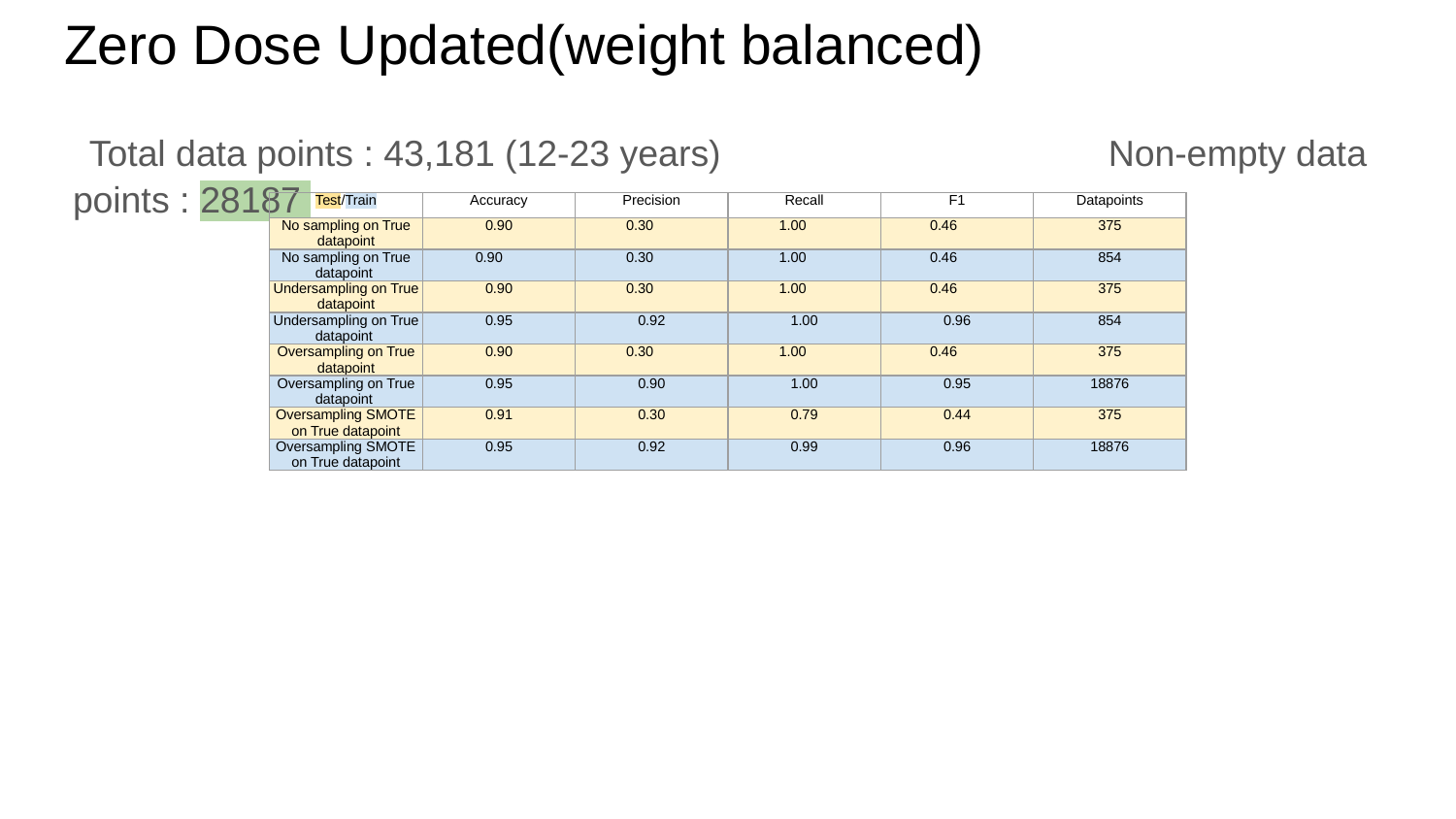

# Zero Dose Updated(weight balanced)
Total data points : 43,181 (12-23 years)			Non-empty data points : 28187 																	26958 False,1229 True
| Test/Train | Accuracy | Precision | Recall | F1 | Datapoints |
| --- | --- | --- | --- | --- | --- |
| No sampling on True datapoint | 0.90 | 0.30 | 1.00 | 0.46 | 375 |
| No sampling on True datapoint | 0.90 | 0.30 | 1.00 | 0.46 | 854 |
| Undersampling on True datapoint | 0.90 | 0.30 | 1.00 | 0.46 | 375 |
| Undersampling on True datapoint | 0.95 | 0.92 | 1.00 | 0.96 | 854 |
| Oversampling on True datapoint | 0.90 | 0.30 | 1.00 | 0.46 | 375 |
| Oversampling on True datapoint | 0.95 | 0.90 | 1.00 | 0.95 | 18876 |
| Oversampling SMOTE on True datapoint | 0.91 | 0.30 | 0.79 | 0.44 | 375 |
| Oversampling SMOTE on True datapoint | 0.95 | 0.92 | 0.99 | 0.96 | 18876 |